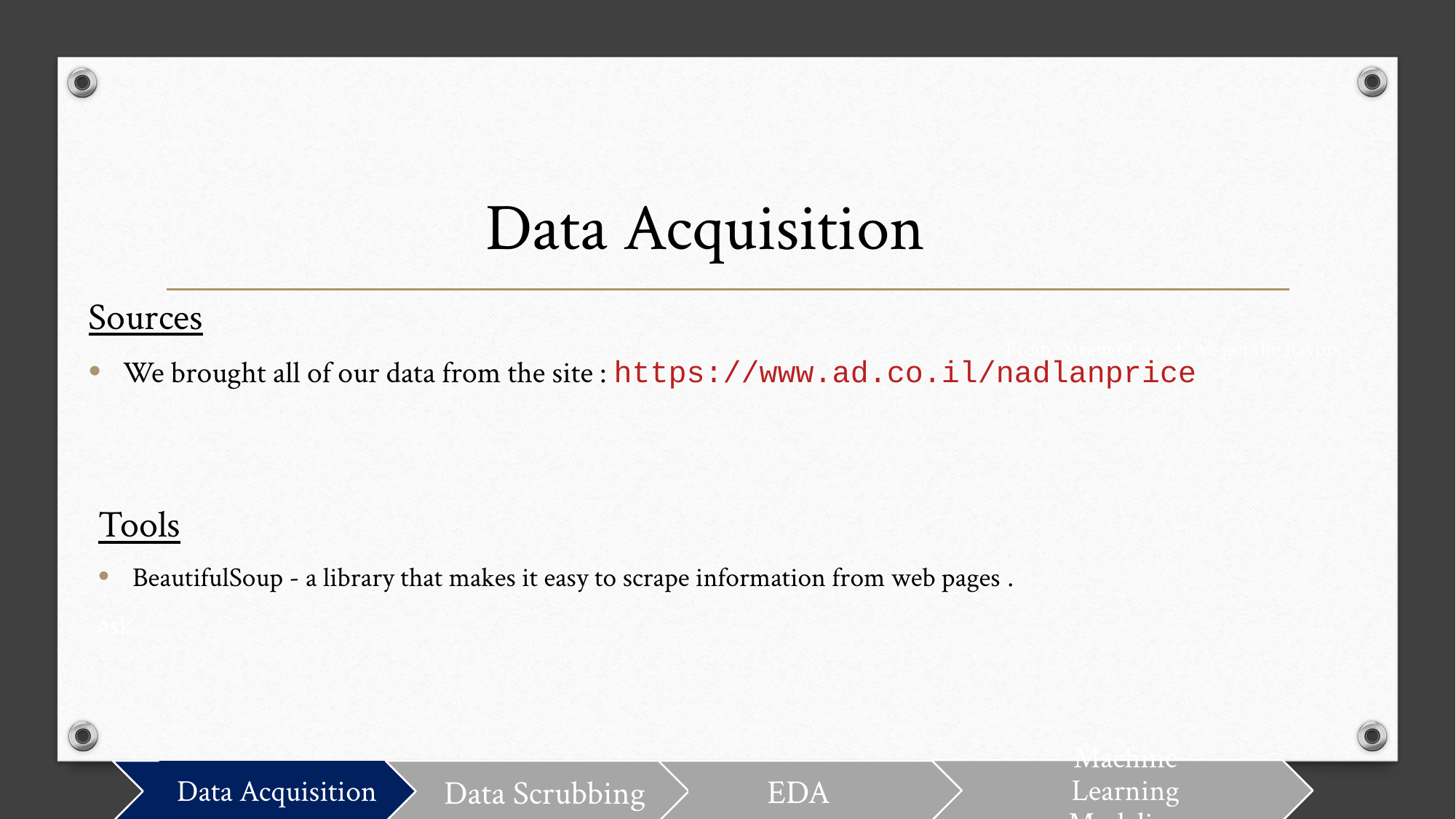

# Data Acquisition
Sources
We brought all of our data from the site : https://www.ad.co.il/nadlanprice
From “Strain of weed” we got the flavors
Tools
BeautifulSoup - a library that makes it easy to scrape information from web pages .
ask.

Machine Learning Modeling

Data Acquisition

Data Scrubbing

EDA